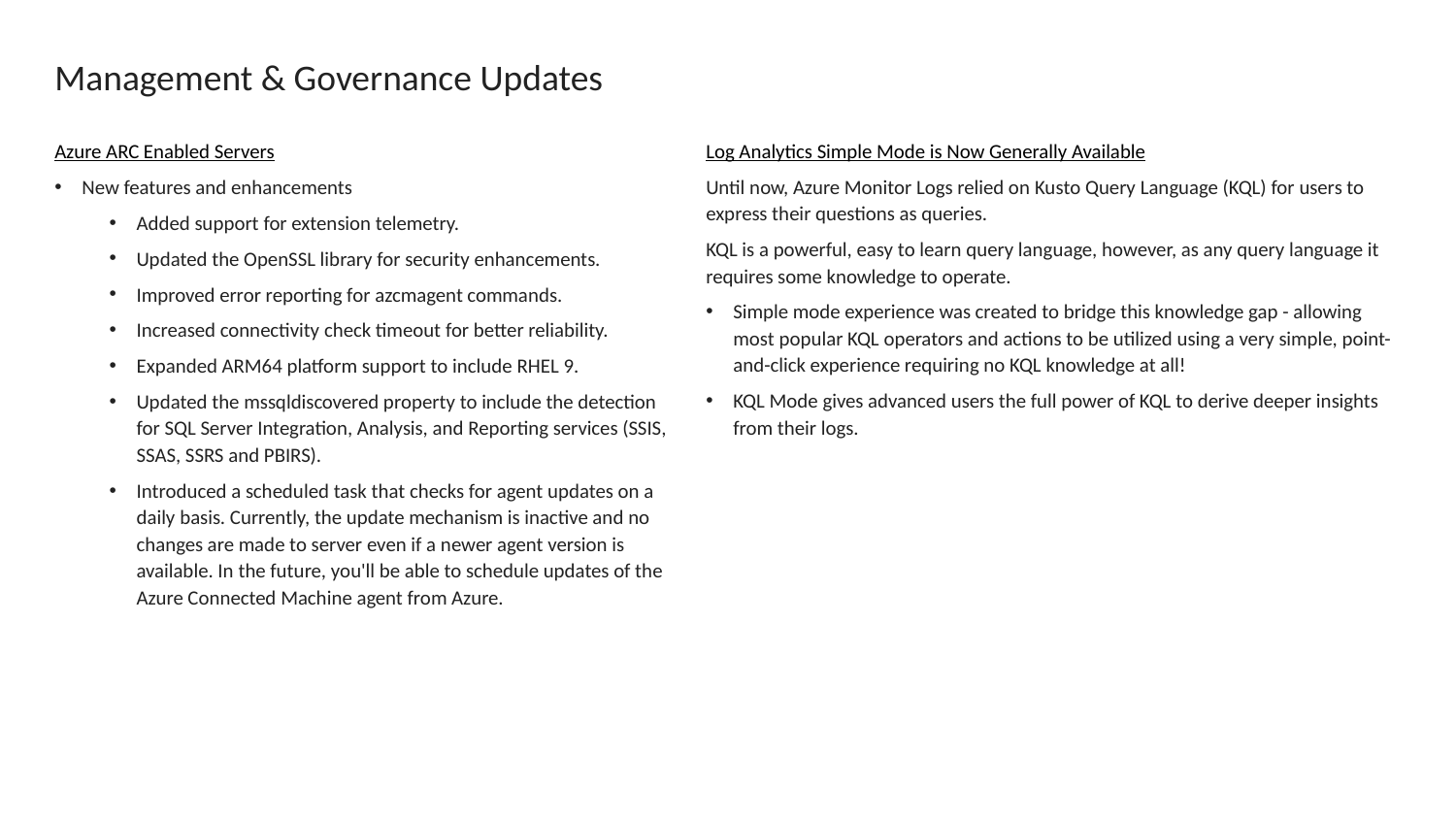

# Management & Governance Updates
Azure ARC Enabled Servers
New features and enhancements
Added support for extension telemetry.
Updated the OpenSSL library for security enhancements.
Improved error reporting for azcmagent commands.
Increased connectivity check timeout for better reliability.
Expanded ARM64 platform support to include RHEL 9.
Updated the mssqldiscovered property to include the detection for SQL Server Integration, Analysis, and Reporting services (SSIS, SSAS, SSRS and PBIRS).
Introduced a scheduled task that checks for agent updates on a daily basis. Currently, the update mechanism is inactive and no changes are made to server even if a newer agent version is available. In the future, you'll be able to schedule updates of the Azure Connected Machine agent from Azure.
Log Analytics Simple Mode is Now Generally Available
Until now, Azure Monitor Logs relied on Kusto Query Language (KQL) for users to express their questions as queries.
KQL is a powerful, easy to learn query language, however, as any query language it requires some knowledge to operate.
Simple mode experience was created to bridge this knowledge gap - allowing most popular KQL operators and actions to be utilized using a very simple, point-and-click experience requiring no KQL knowledge at all!
KQL Mode gives advanced users the full power of KQL to derive deeper insights from their logs.